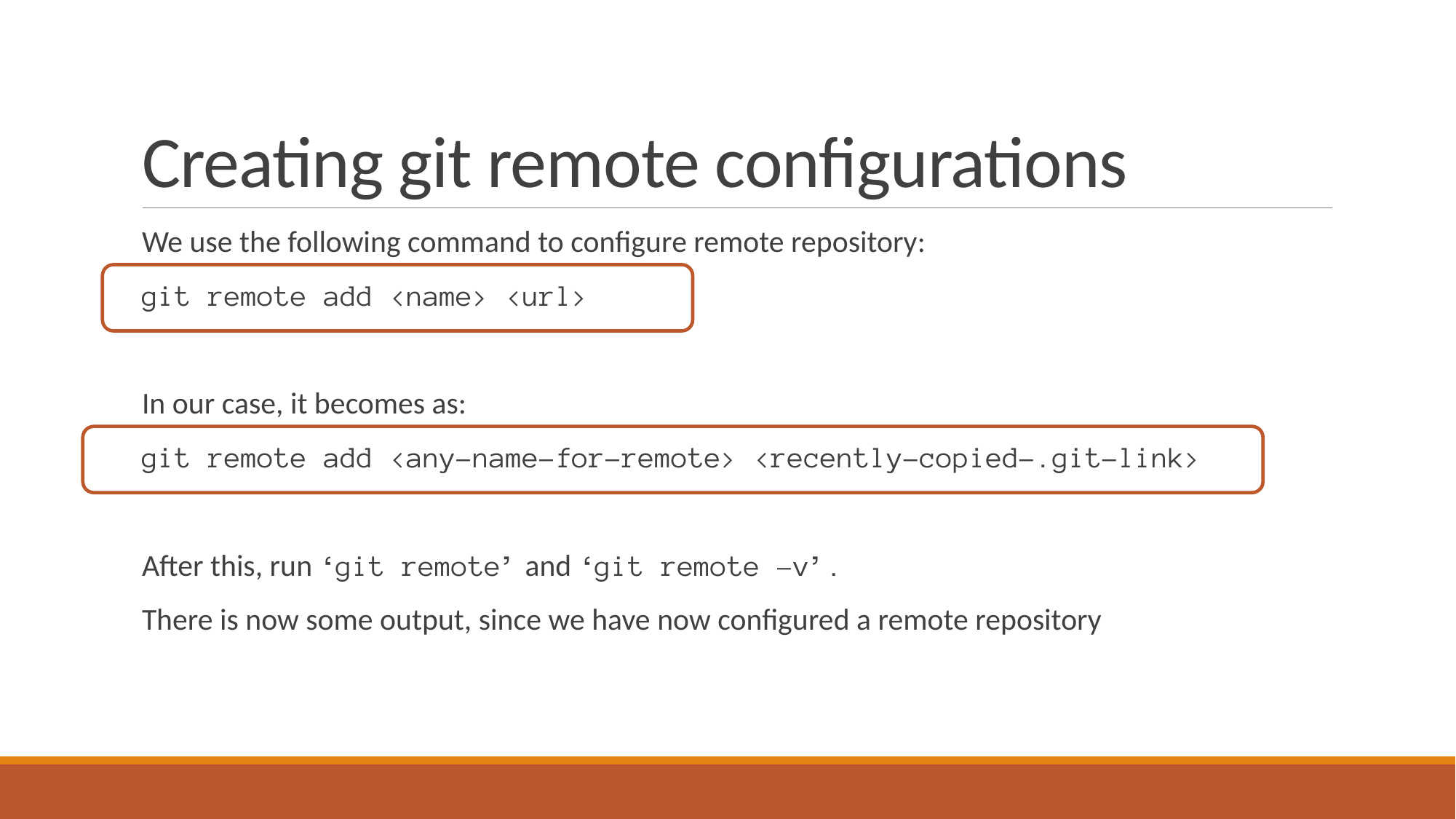

# Creating git remote configurations
We use the following command to configure remote repository:
git remote add <name> <url>

In our case, it becomes as:
git remote add <any-name-for-remote> <recently-copied-.git-link>

After this, run ‘git remote’ and ‘git remote –v’.
There is now some output, since we have now configured a remote repository